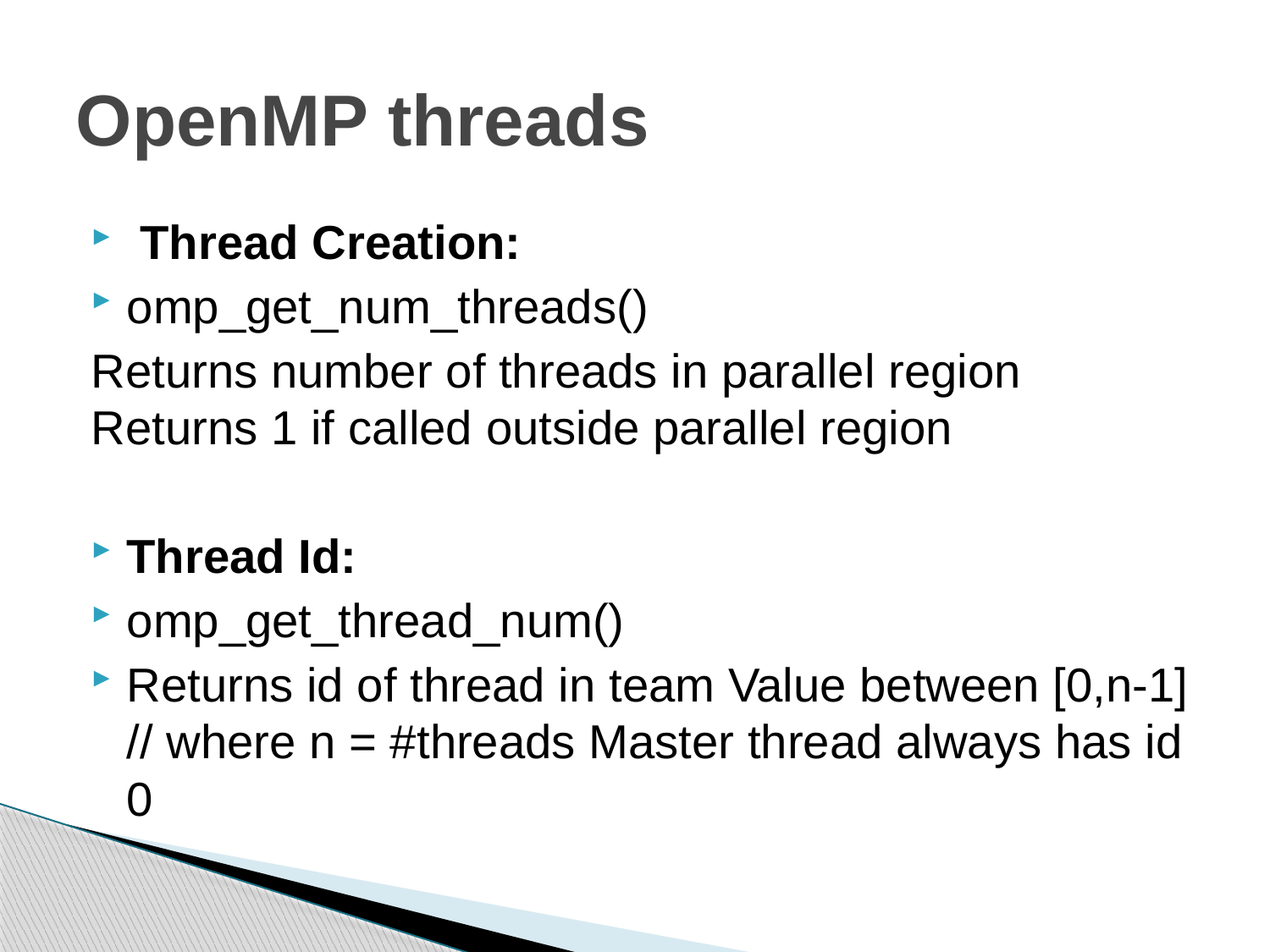

# OpenMP threads
 Thread Creation:
omp_get_num_threads()
Returns number of threads in parallel region Returns 1 if called outside parallel region

Thread Id:
omp_get_thread_num()
Returns id of thread in team Value between [0,n-1] // where n = #threads Master thread always has id 0